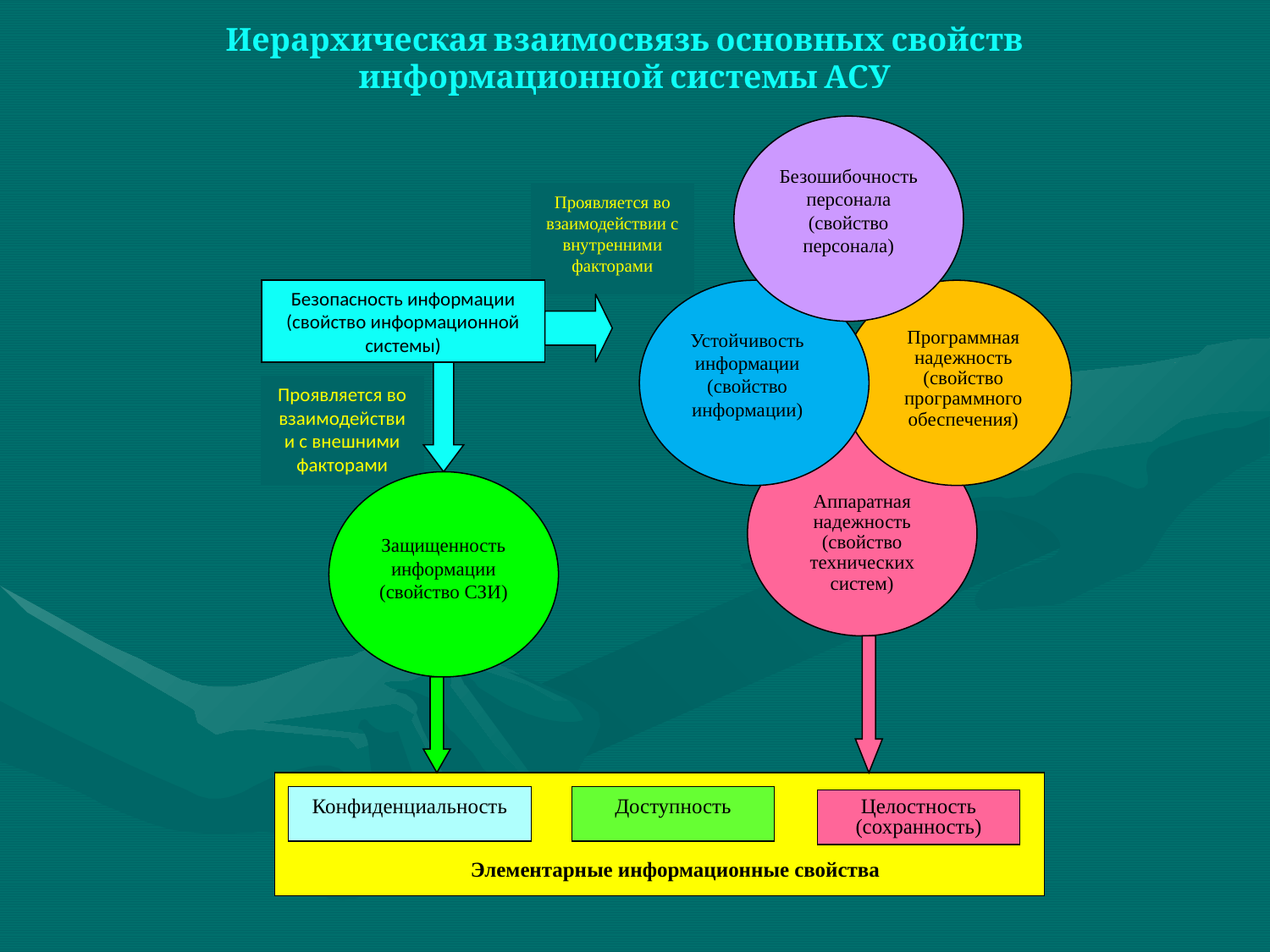

# Иерархическая взаимосвязь основных свойств информационной системы АСУ

Безошибочность персонала (свойство персонала)
Проявляется во взаимодействии с внутренними факторами
Безопасность информации (свойство информационной системы)

Устойчивость информации (свойство информации)
Программная надежность (свойство программного обеспечения)

Проявляется во взаимодействии с внешними факторами

Аппаратная надежность (свойство технических систем)
Защищенность информации (свойство СЗИ)

Конфиденциальность
Доступность
Целостность (сохранность)
Элементарные информационные свойства